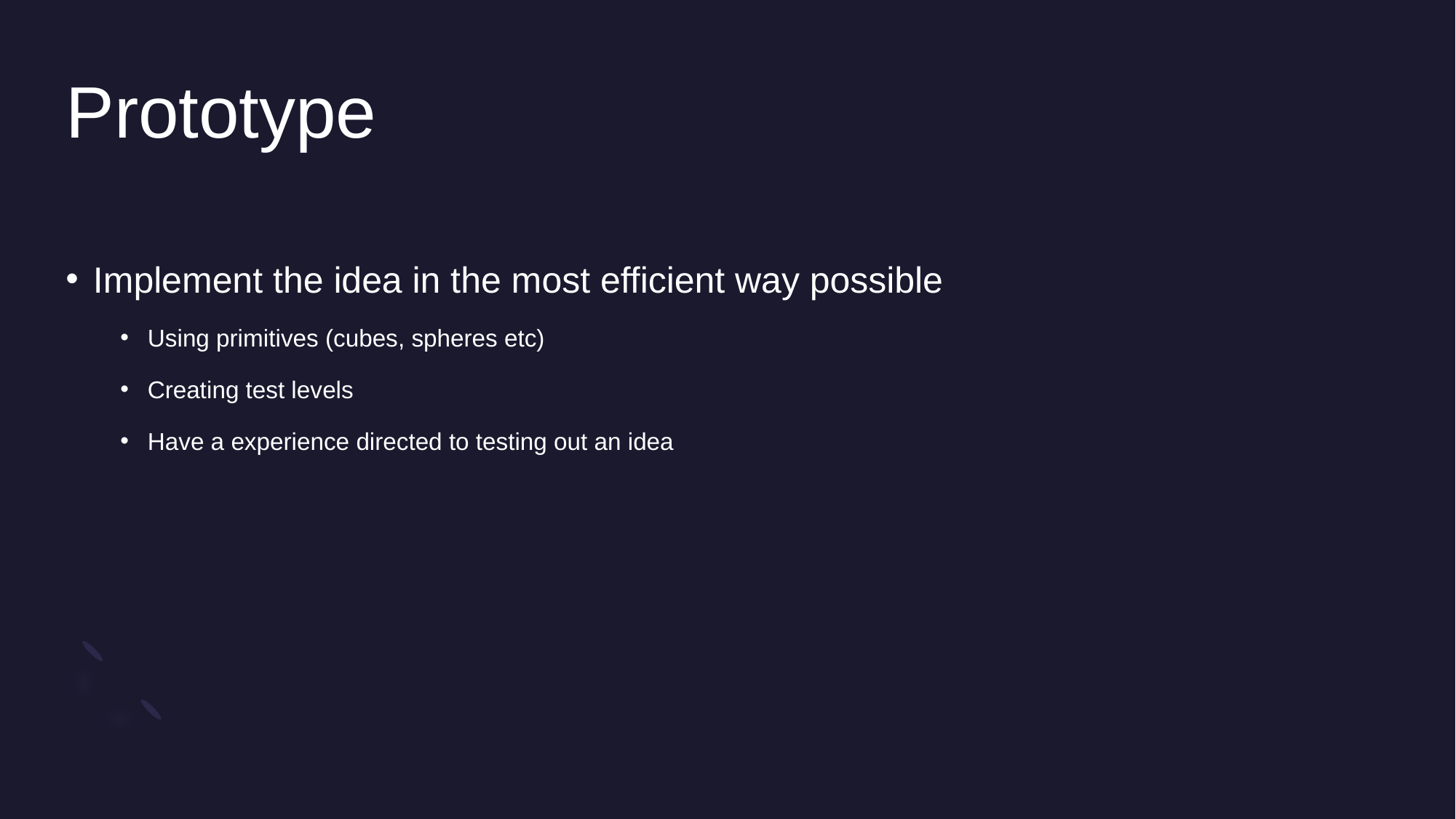

# Prototype
Implement the idea in the most efficient way possible
Using primitives (cubes, spheres etc)
Creating test levels
Have a experience directed to testing out an idea